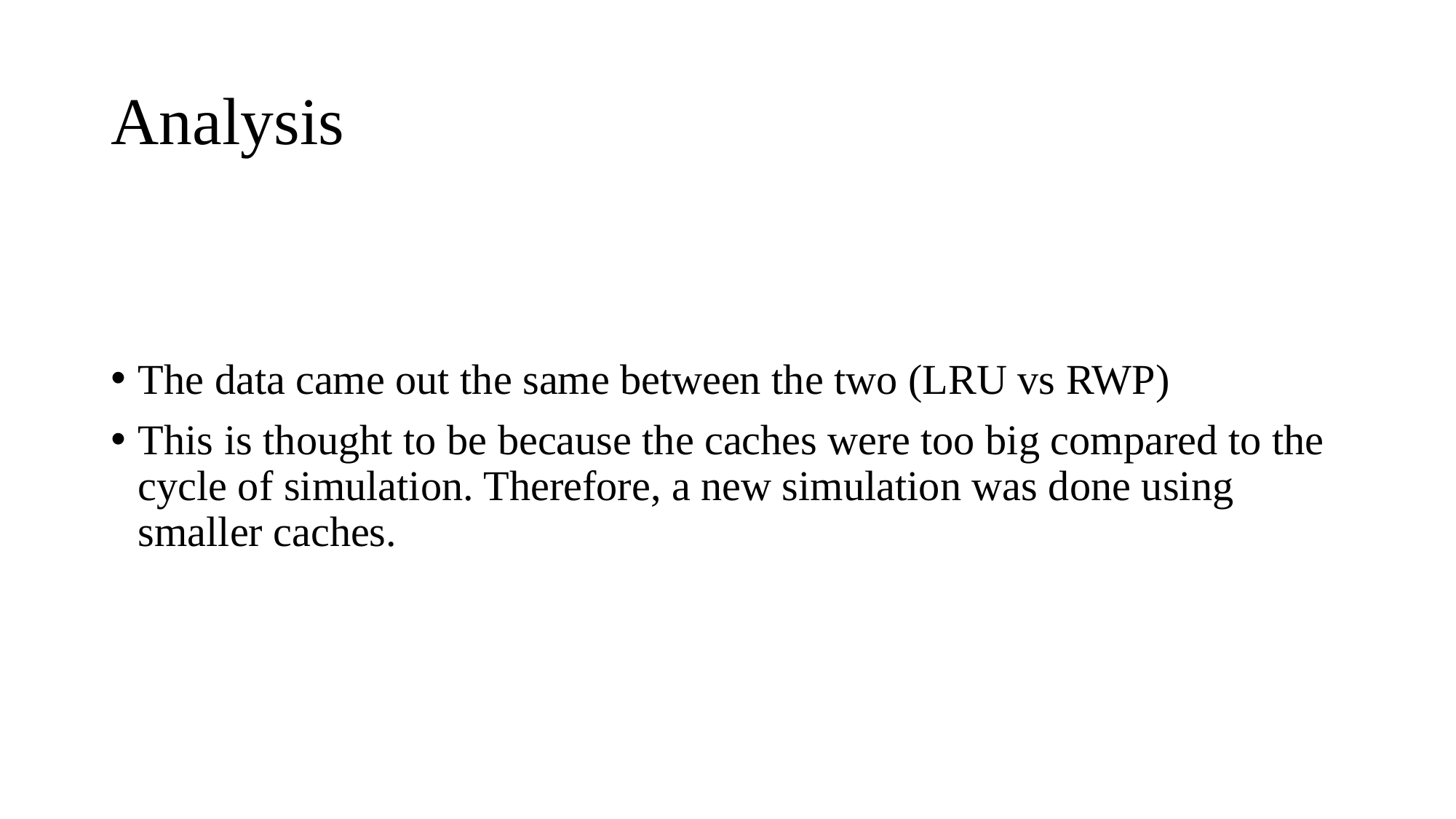

# Analysis
The data came out the same between the two (LRU vs RWP)
This is thought to be because the caches were too big compared to the cycle of simulation. Therefore, a new simulation was done using smaller caches.